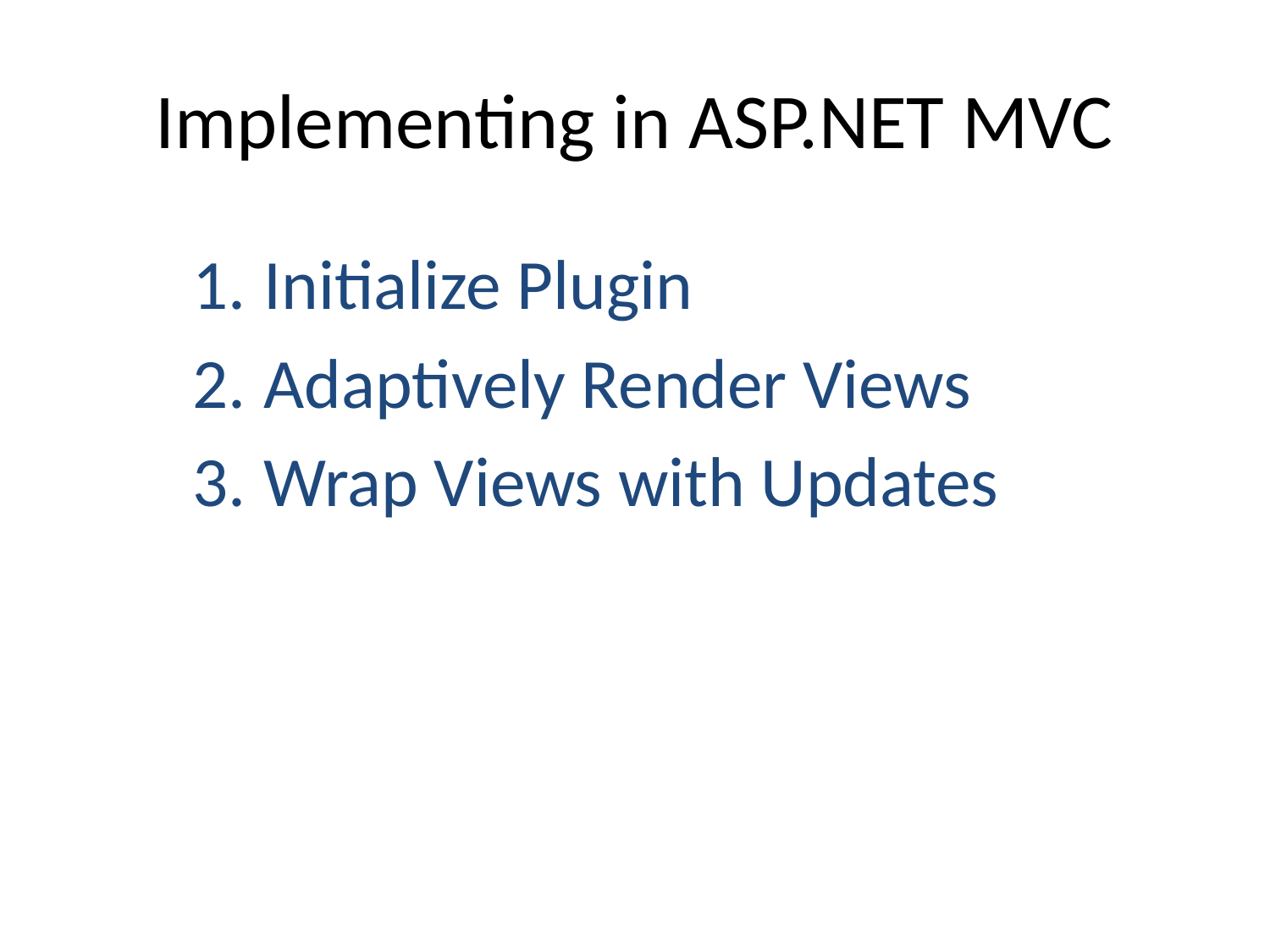

# Implementing in ASP.NET MVC
Initialize Plugin
Adaptively Render Views
Wrap Views with Updates